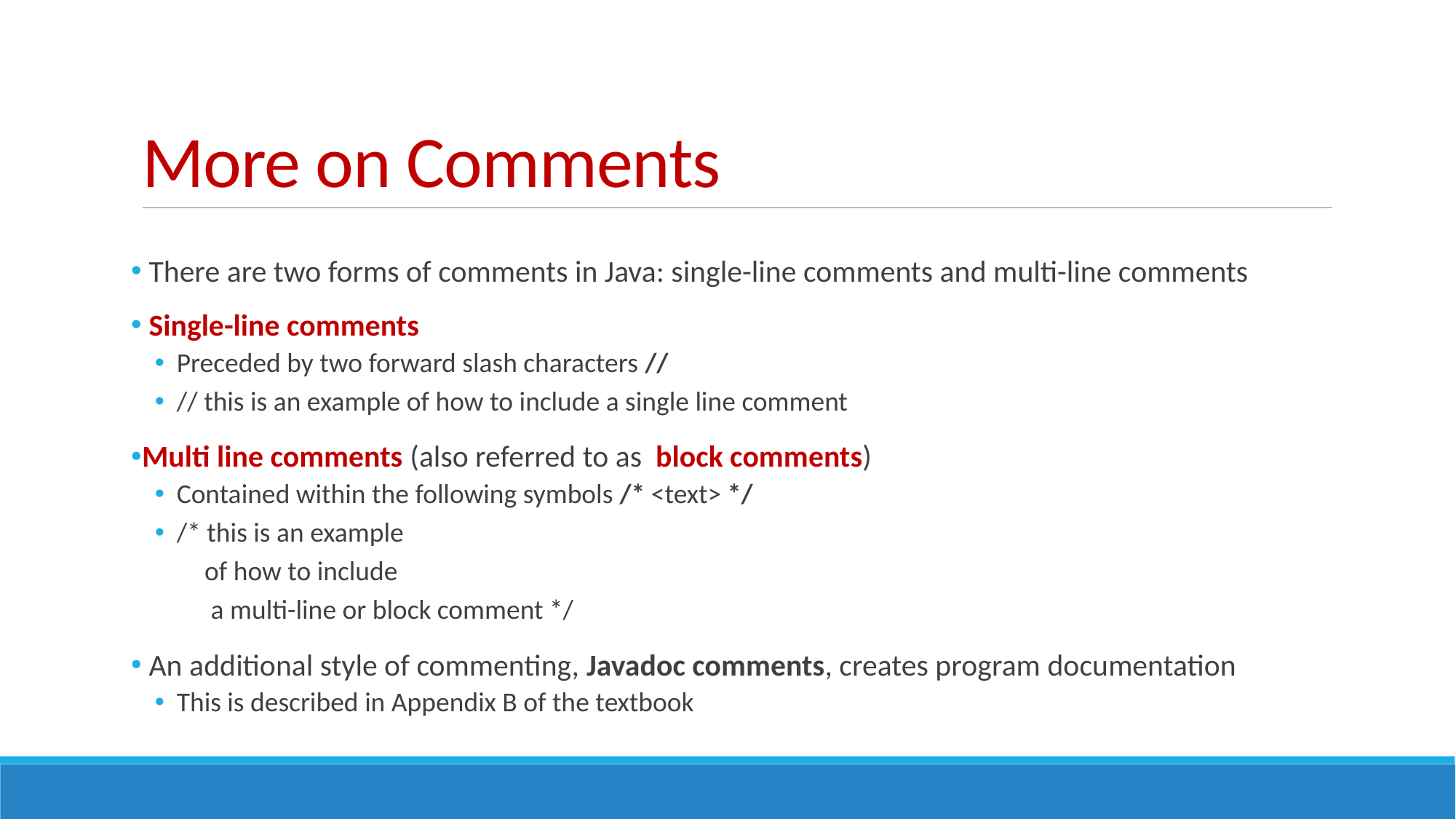

# More on Comments
 There are two forms of comments in Java: single-line comments and multi-line comments
 Single-line comments
Preceded by two forward slash characters //
// this is an example of how to include a single line comment
Multi line comments (also referred to as  block comments)
Contained within the following symbols /* <text> */
/* this is an example
        of how to include
         a multi-line or block comment */
 An additional style of commenting, Javadoc comments, creates program documentation
This is described in Appendix B of the textbook